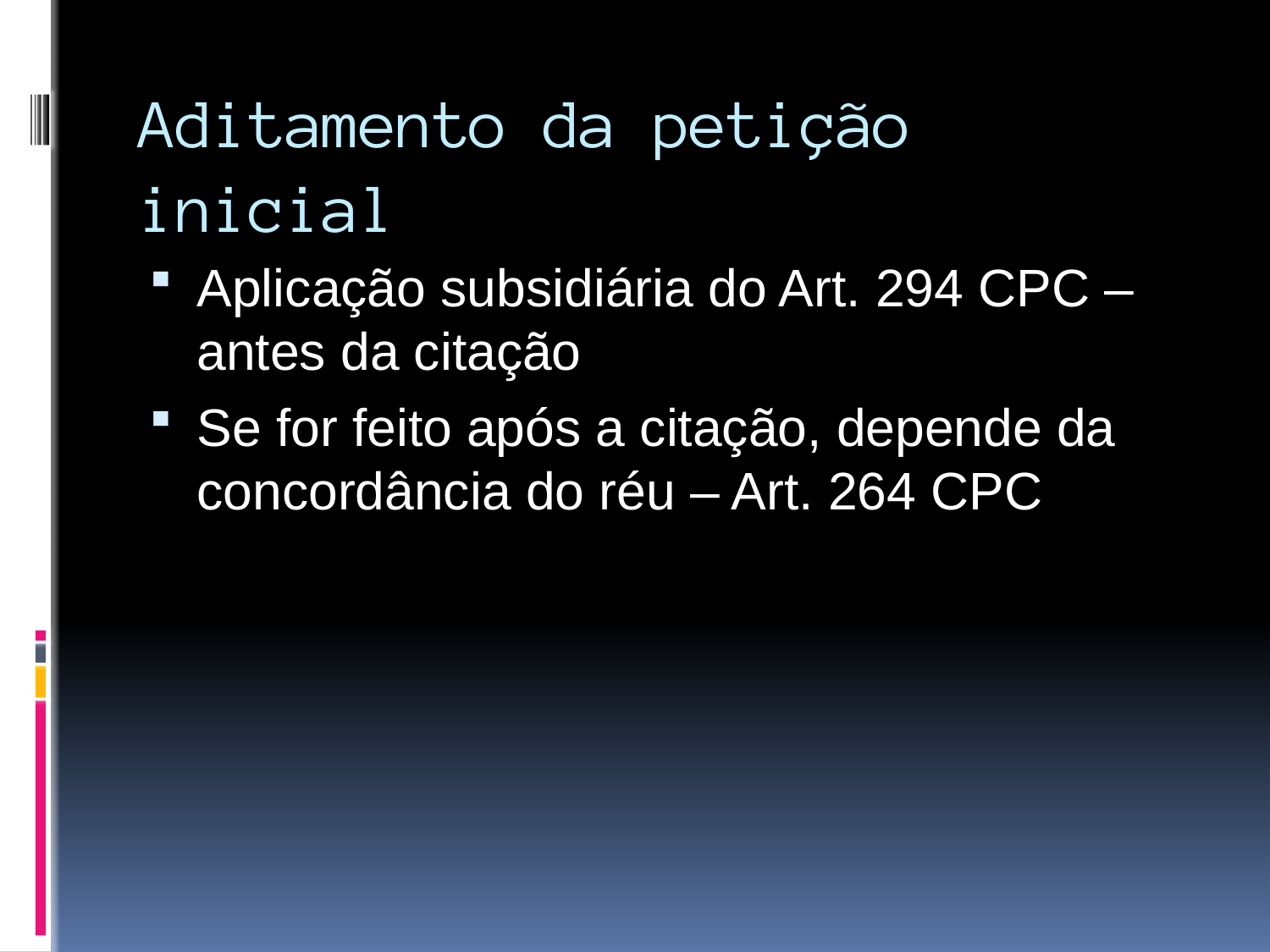

# Aditamento da petição inicial
Aplicação subsidiária do Art. 294 CPC – antes da citação
Se for feito após a citação, depende da concordância do réu – Art. 264 CPC